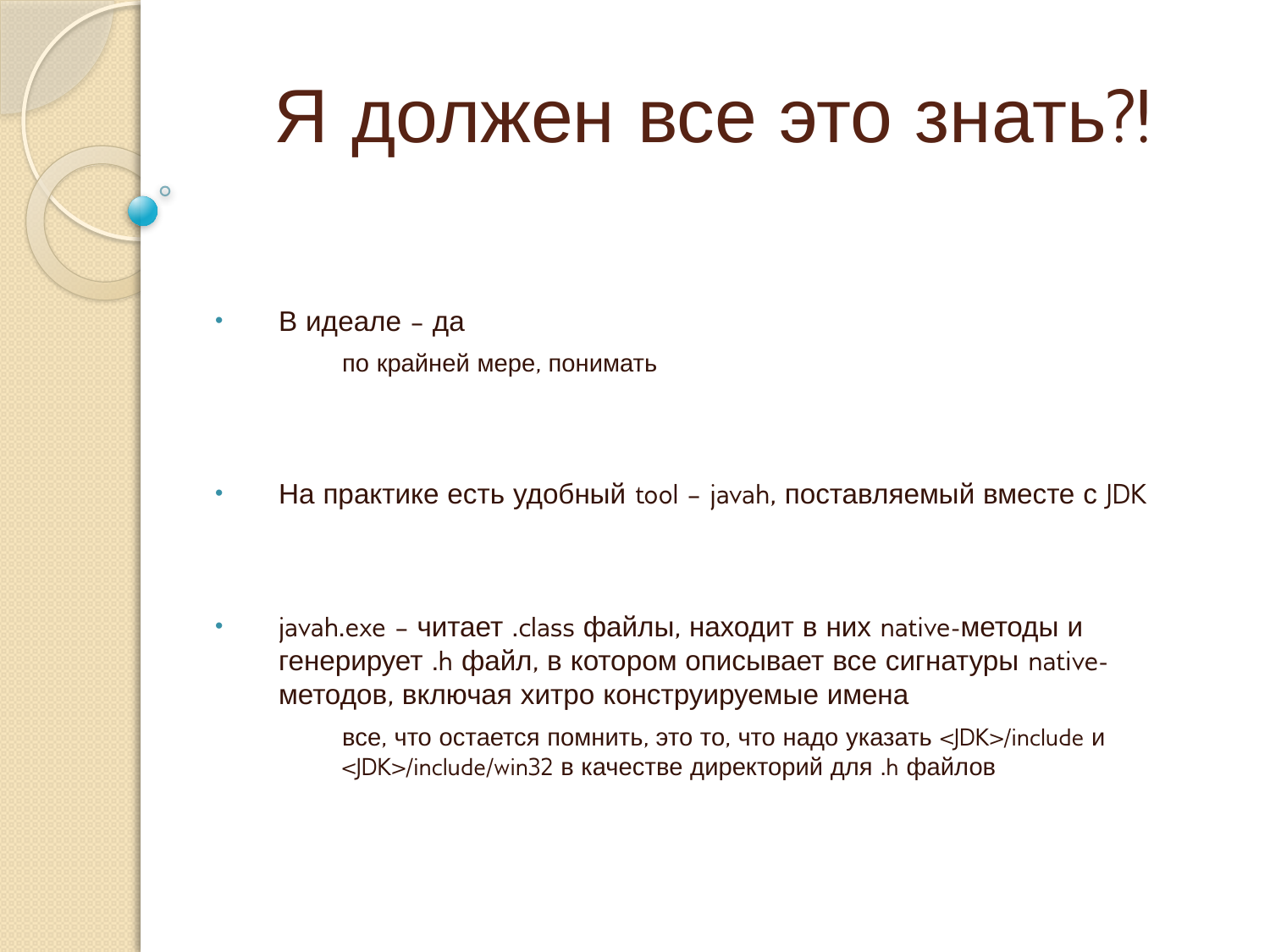

# Я должен все это знать?!

В идеале – да
	по крайней мере, понимать

На практике есть удобный tool – javah, поставляемый вместе с JDK

javah.exe – читает .class файлы, находит в них native-методы и генерирует .h файл, в котором описывает все сигнатуры native-методов, включая хитро конструируемые имена
	все, что остается помнить, это то, что надо указать <JDK>/include и 	<JDK>/include/win32 в качестве директорий для .h файлов